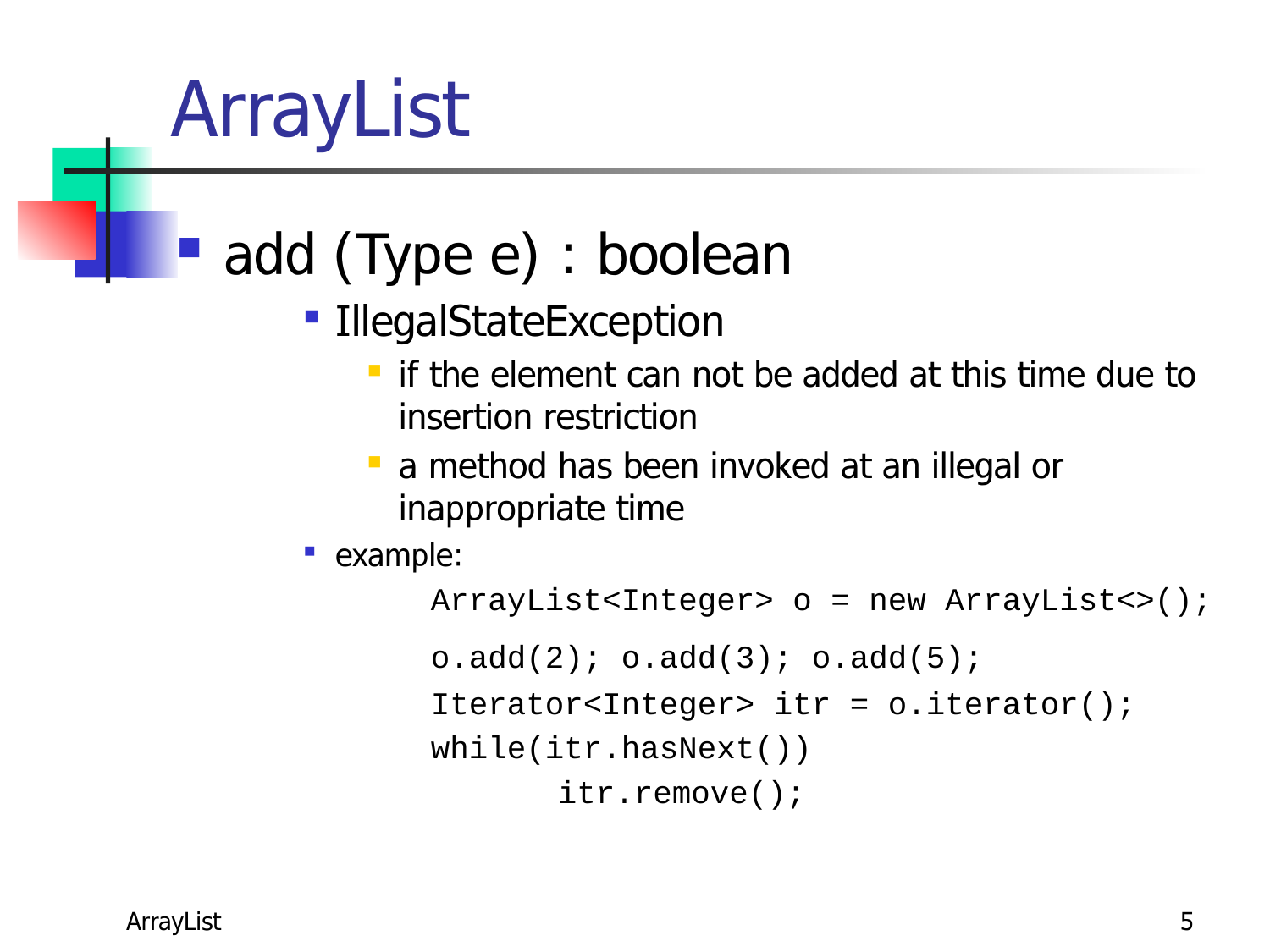

# ArrayList
add (Type e) : boolean
IllegalStateException
if the element can not be added at this time due to insertion restriction
a method has been invoked at an illegal or inappropriate time
example:
ArrayList<Integer> o = new ArrayList<>();
	o.add(2); o.add(3); o.add(5);
	Iterator<Integer> itr = o.iterator();
	while(itr.hasNext())
		itr.remove();

 ArrayList
5